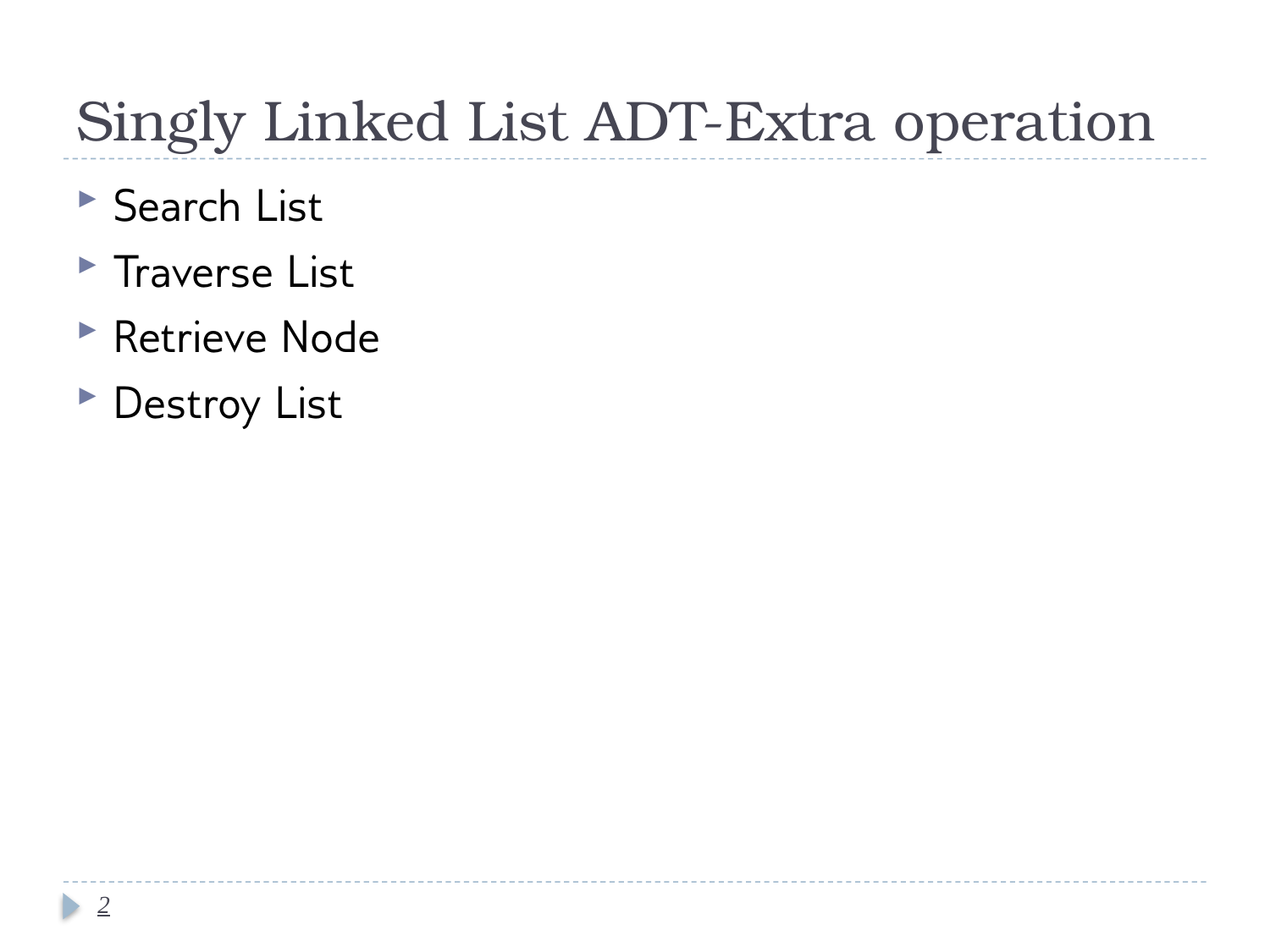

# Singly Linked List ADT-Extra operation
Search List
Traverse List
Retrieve Node
Destroy List
2